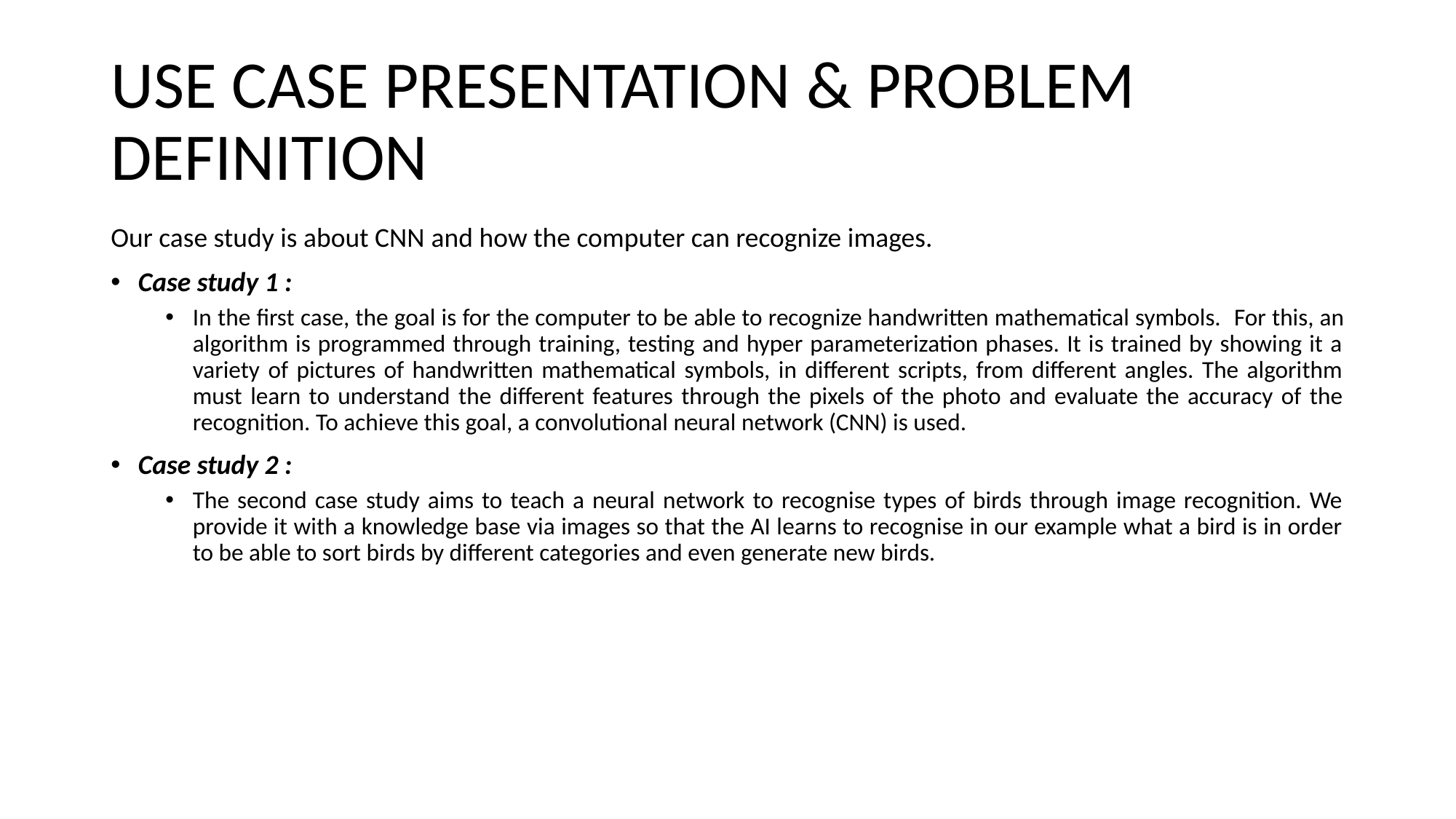

# USE CASE PRESENTATION & PROBLEM DEFINITION
Our case study is about CNN and how the computer can recognize images.
Case study 1 :
In the first case, the goal is for the computer to be able to recognize handwritten mathematical symbols.  For this, an algorithm is programmed through training, testing and hyper parameterization phases. It is trained by showing it a variety of pictures of handwritten mathematical symbols, in different scripts, from different angles. The algorithm must learn to understand the different features through the pixels of the photo and evaluate the accuracy of the recognition. To achieve this goal, a convolutional neural network (CNN) is used.
Case study 2 :
The second case study aims to teach a neural network to recognise types of birds through image recognition. We provide it with a knowledge base via images so that the AI learns to recognise in our example what a bird is in order to be able to sort birds by different categories and even generate new birds.